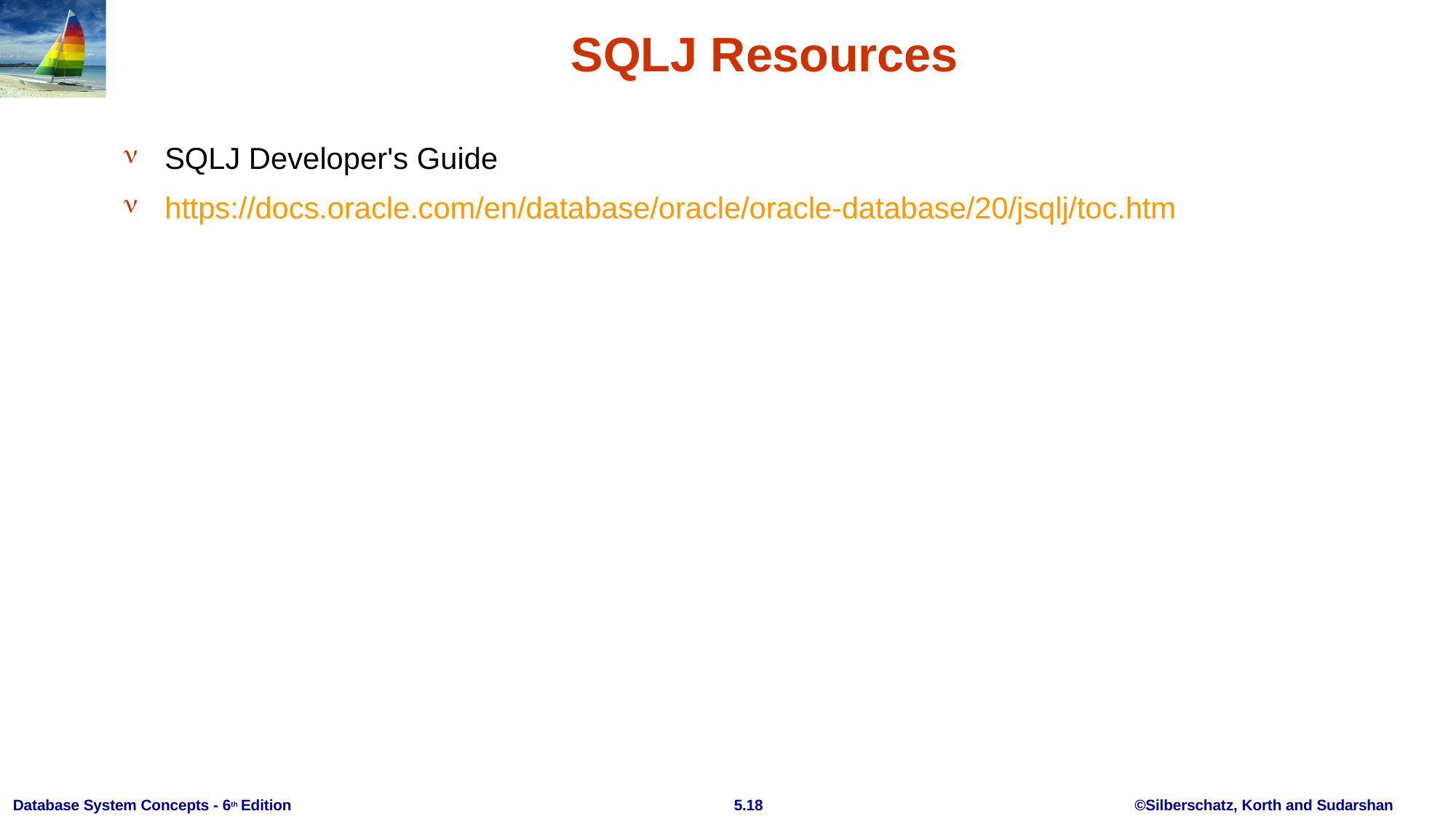

# SQLJ Resources
ν
ν
SQLJ Developer's Guide
https://docs.oracle.com/en/database/oracle/oracle-database/20/jsqlj/toc.htm
Database System Concepts - 6th Edition
5.18
©Silberschatz, Korth and Sudarshan